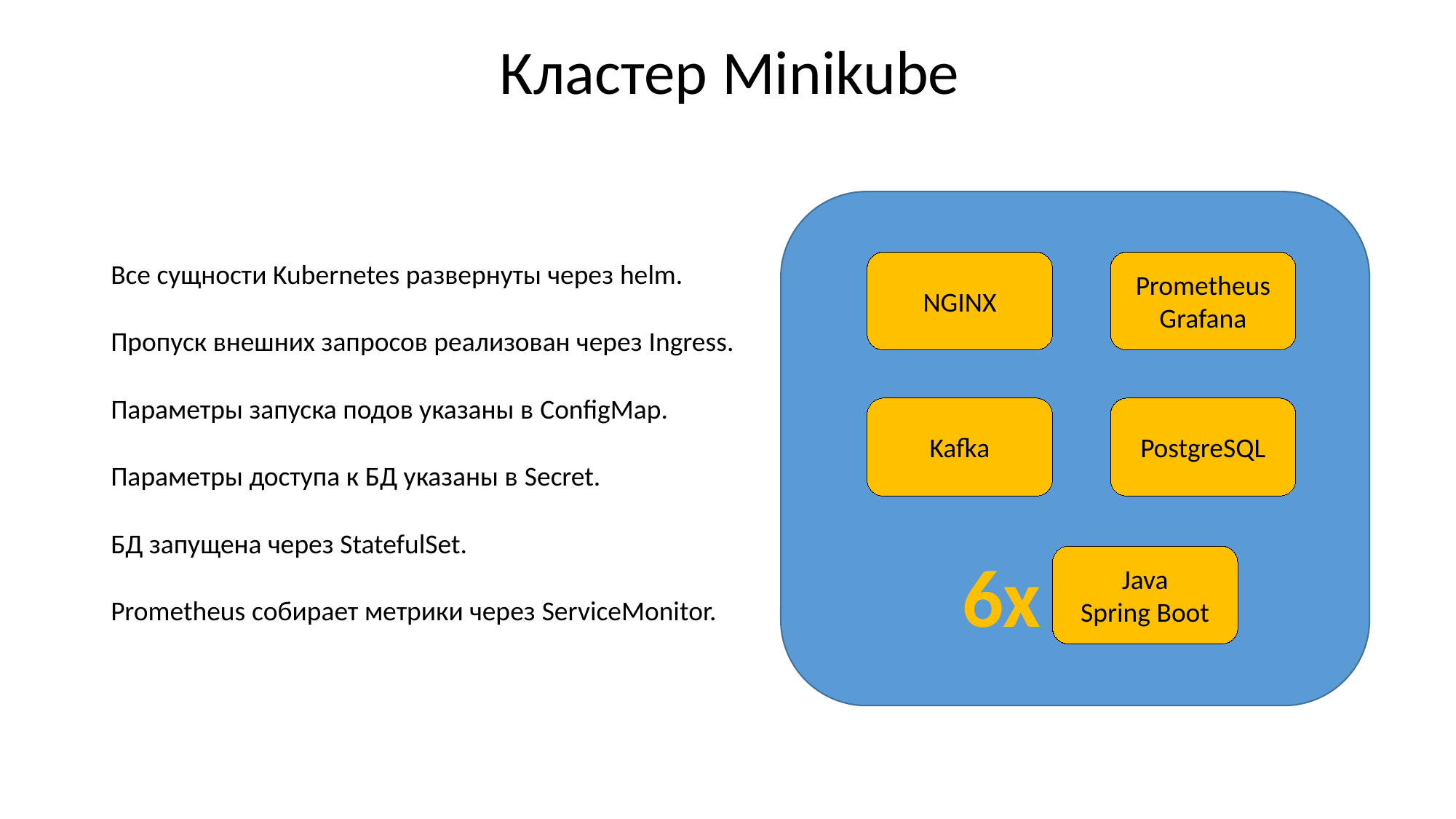

Кластер Minikube

Все сущности Kubernetes развернуты через helm.
Пропуск внешних запросов реализован через Ingress.
Параметры запуска подов указаны в ConfigMap.
Параметры доступа к БД указаны в Secret.
БД запущена через StatefulSet.
Prometheus собирает метрики через ServiceMonitor.
NGINX
Prometheus
Grafana
Kafka
PostgreSQL
6x
Java
Spring Boot